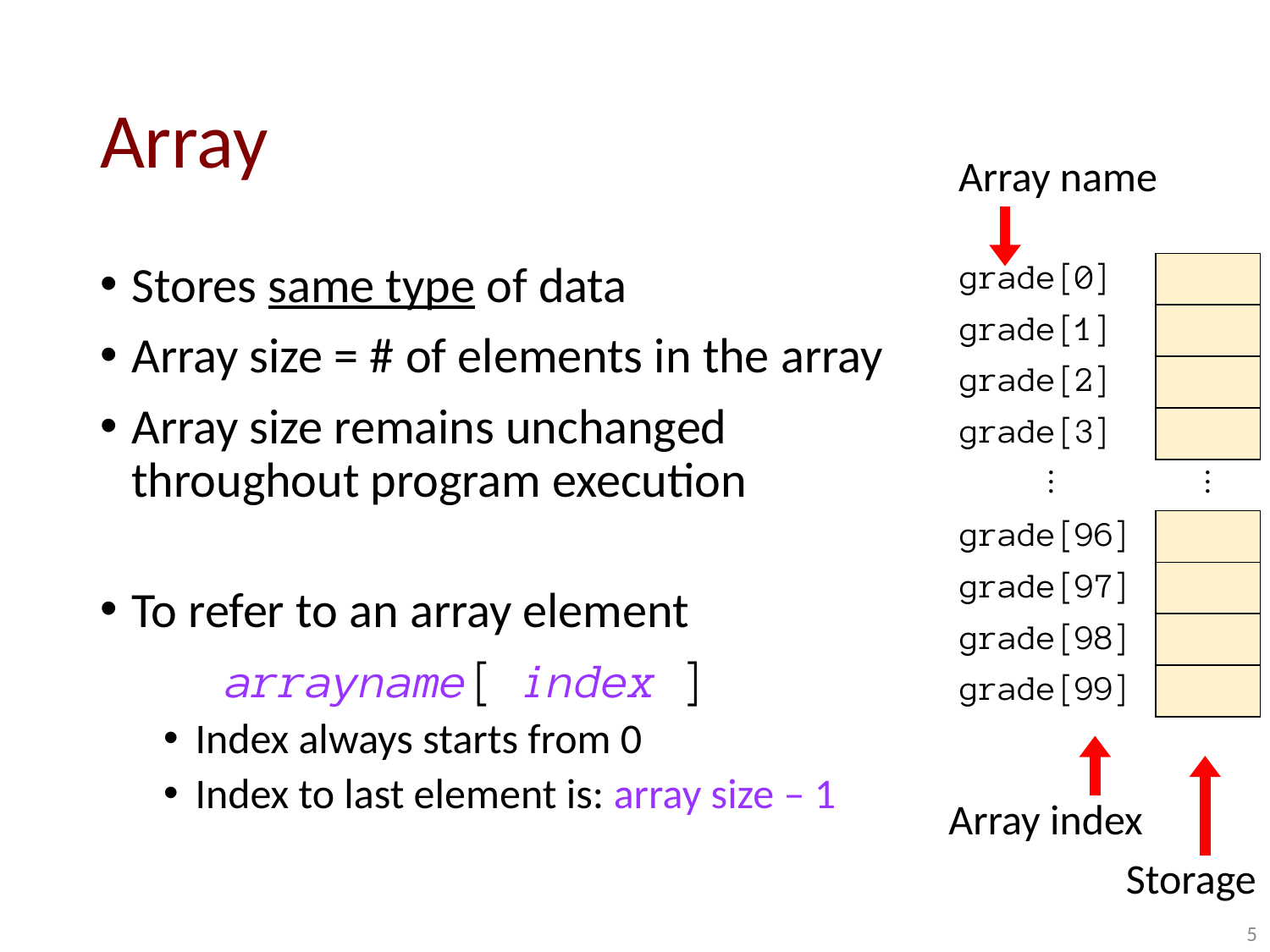

# Array
Array name
Stores same type of data
Array size = # of elements in the array
Array size remains unchanged throughout program execution

To refer to an array element
	arrayname[ index ]
Index always starts from 0
Index to last element is: array size – 1
| grade[0] |  |
| --- | --- |
| grade[1] |  |
| grade[2] |  |
| grade[3] |  |
| ⋮ | ⋮ |
| grade[96] |  |
| grade[97] |  |
| grade[98] |  |
| grade[99] |  |
Array index
Storage
5